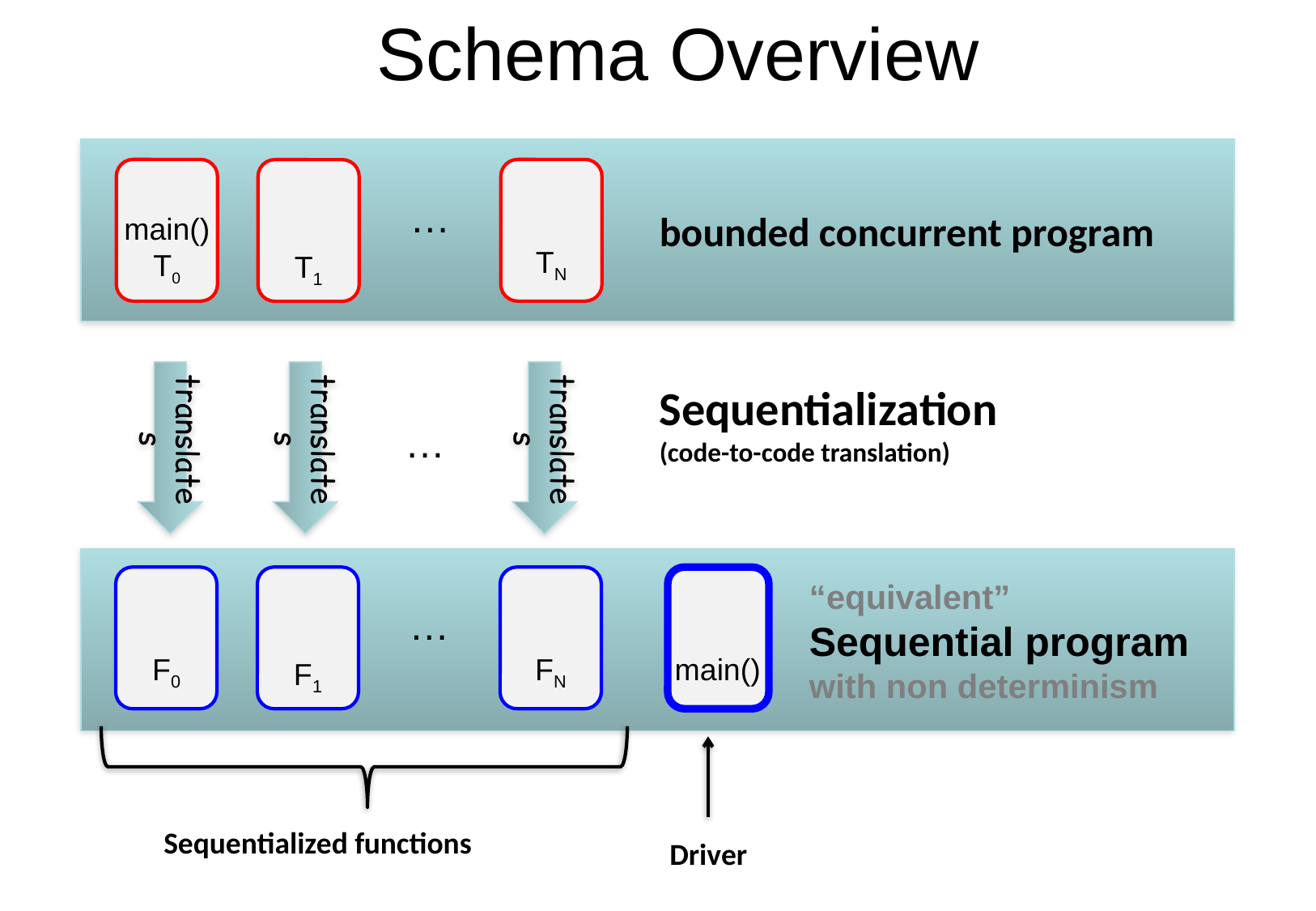

# Schema Overview

…
bounded concurrent program
main()
T0
TN
T1
Sequentialization
(code-to-code translation)
…
translates
translates
translates

“equivalent”
Sequential program
with non determinism

…
F0
FN
main()
F1
Sequentialized functions
Driver